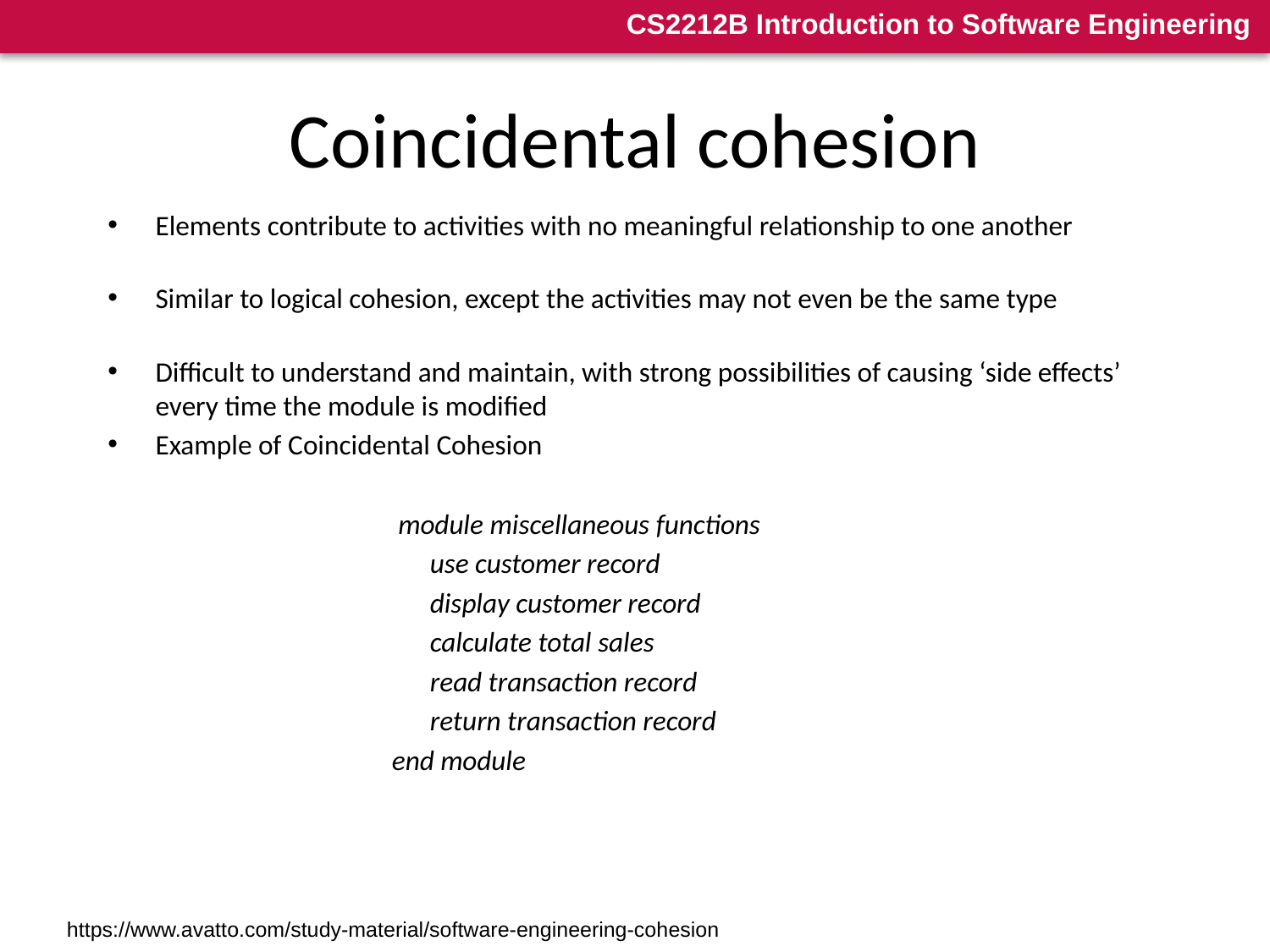

# Coincidental cohesion
Elements contribute to activities with no meaningful relationship to one another
Similar to logical cohesion, except the activities may not even be the same type
Difficult to understand and maintain, with strong possibilities of causing ‘side effects’ every time the module is modified
Example of Coincidental Cohesion

	                 module miscellaneous functions
  		  use customer record
  		  display customer record
  		  calculate total sales
		  read transaction record
    		  return transaction record
	                end module

https://www.avatto.com/study-material/software-engineering-cohesion